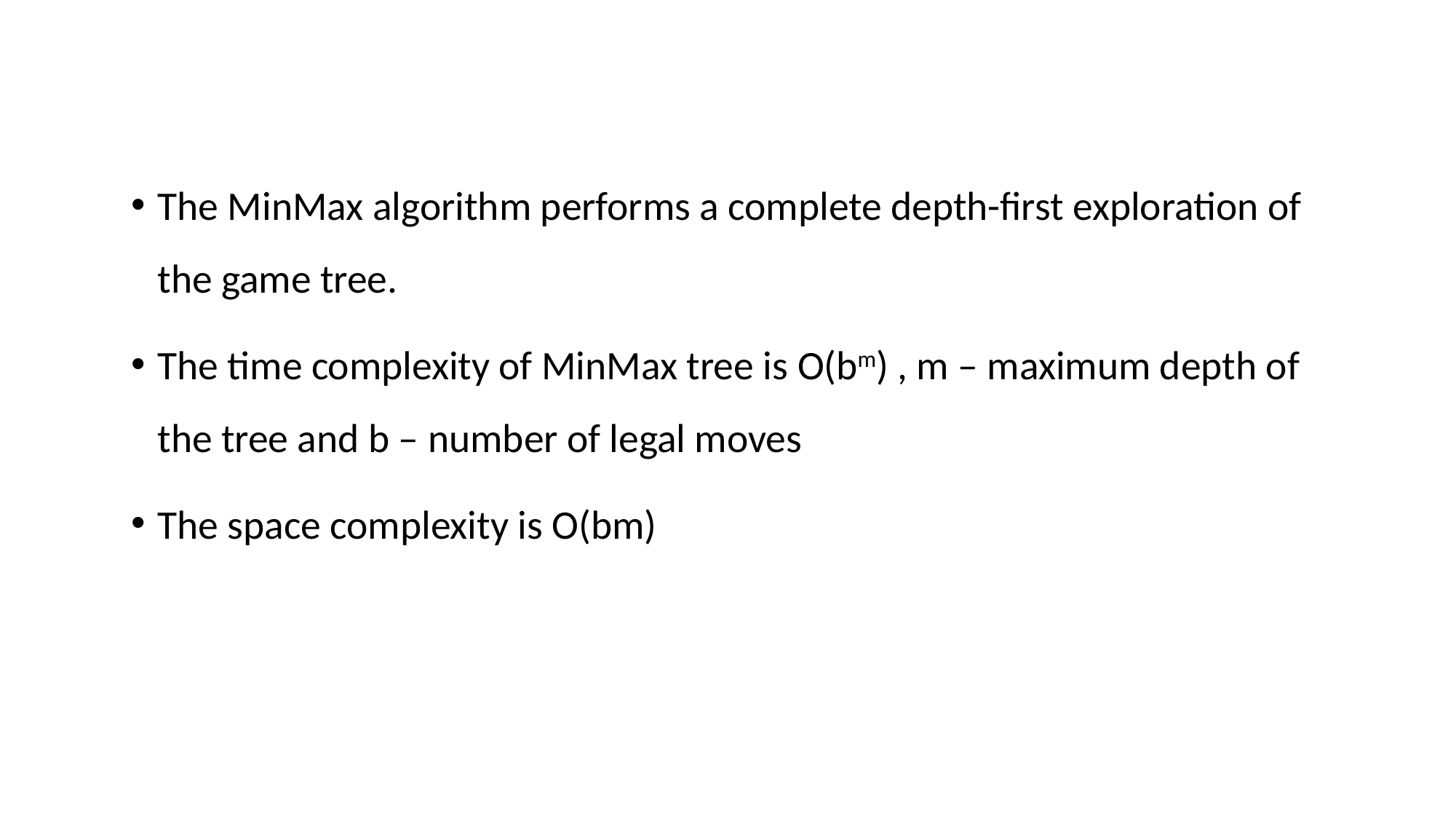

The MinMax algorithm performs a complete depth-first exploration of the game tree.
The time complexity of MinMax tree is O(bm) , m – maximum depth of the tree and b – number of legal moves
The space complexity is O(bm)